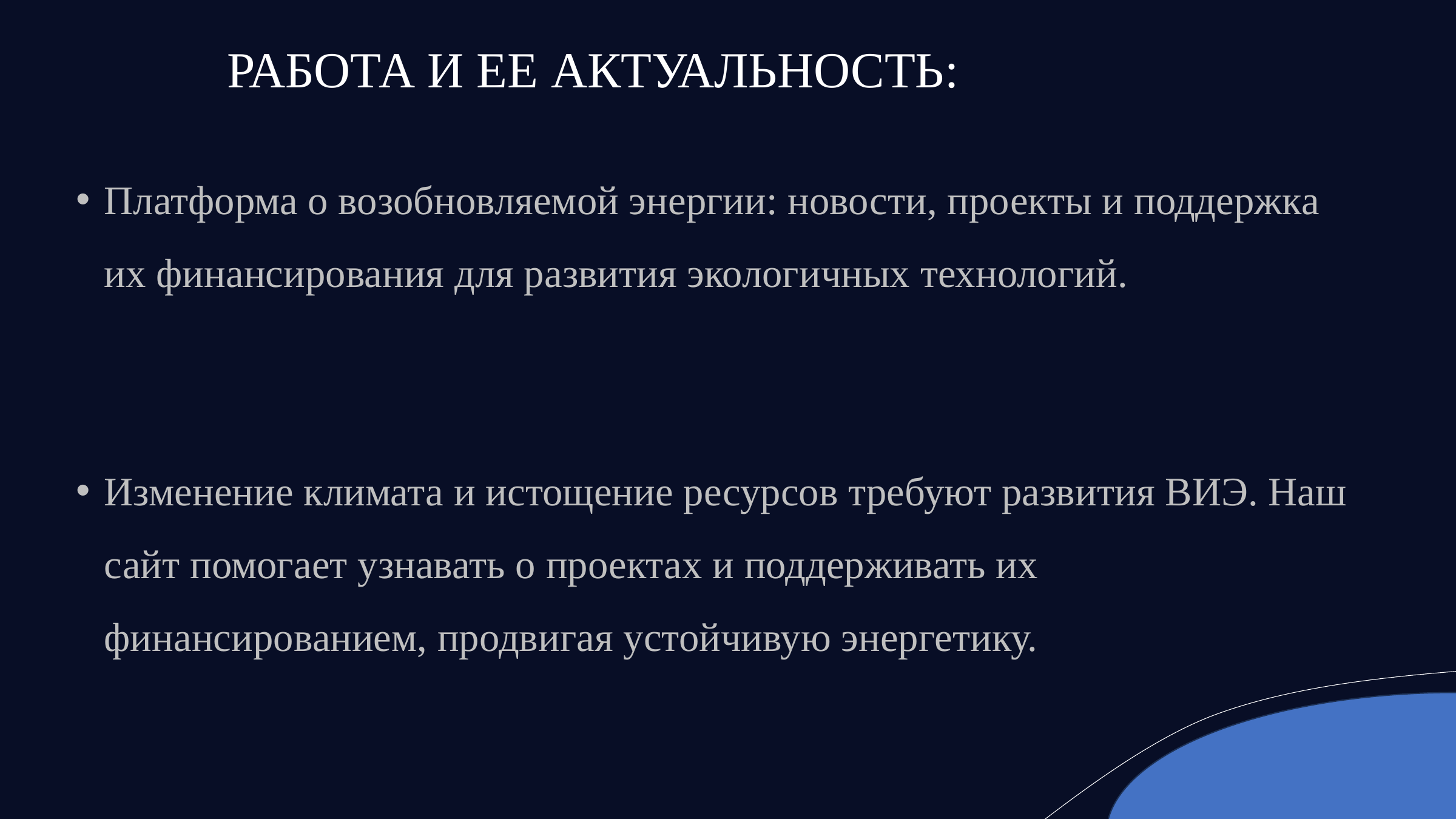

РАБОТА И ЕЕ АКТУАЛЬНОСТЬ:
Платформа о возобновляемой энергии: новости, проекты и поддержка их финансирования для развития экологичных технологий.

Изменение климата и истощение ресурсов требуют развития ВИЭ. Наш сайт помогает узнавать о проектах и поддерживать их финансированием, продвигая устойчивую энергетику.